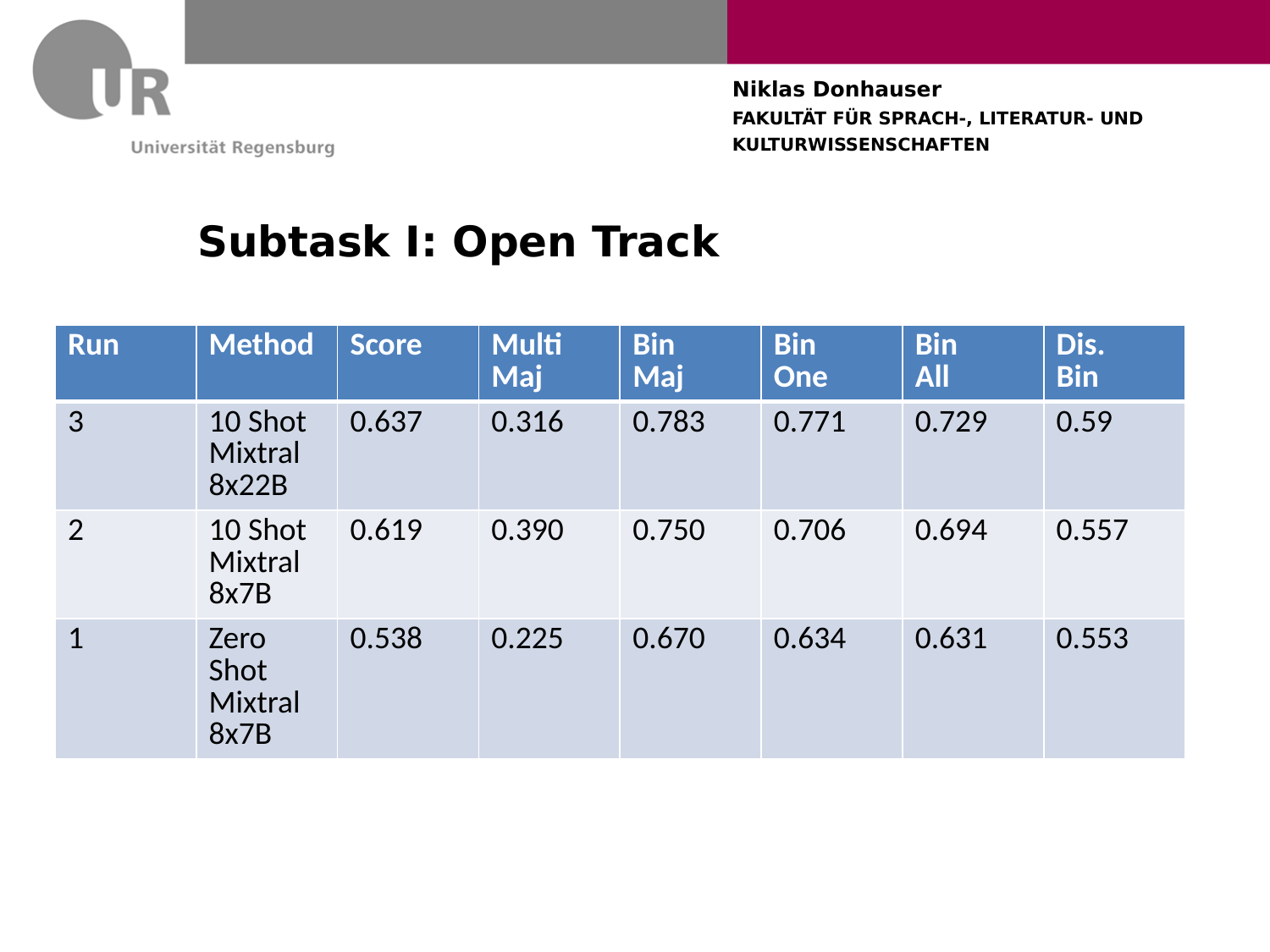

# Subtask I: Open Track
| Run | Method | Score | Multi Maj | Bin Maj | Bin One | Bin All | Dis. Bin |
| --- | --- | --- | --- | --- | --- | --- | --- |
| 3 | 10 Shot Mixtral 8x22B | 0.637 | 0.316 | 0.783 | 0.771 | 0.729 | 0.59 |
| 2 | 10 Shot Mixtral 8x7B | 0.619 | 0.390 | 0.750 | 0.706 | 0.694 | 0.557 |
| 1 | Zero Shot Mixtral 8x7B | 0.538 | 0.225 | 0.670 | 0.634 | 0.631 | 0.553 |